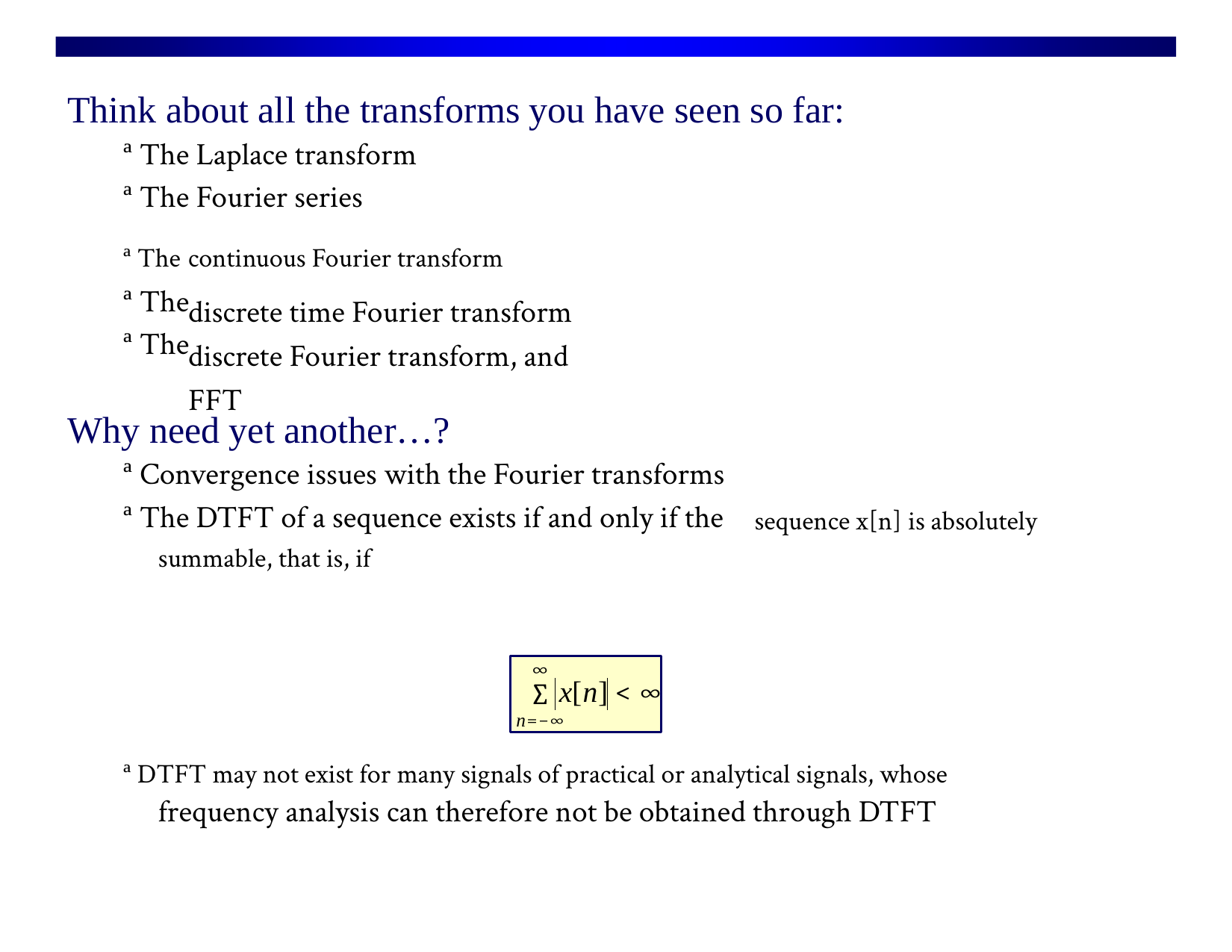

Think about all the transforms you have seen so far:
ª The Laplace transform
ª The Fourier series
ª The
ª The
ª The
continuous Fourier transform
discrete time Fourier transform discrete Fourier transform, and FFT
Why need yet another…?
ª Convergence issues with the Fourier transforms
ª The DTFT of a sequence exists if and only if the
sequence x[n] is absolutely
summable, that is, if

∞
n=−∞

< ∞
x[n]
∑

ª DTFT may not exist for many signals of practical or analytical signals, whose
frequency analysis can therefore not be obtained through DTFT